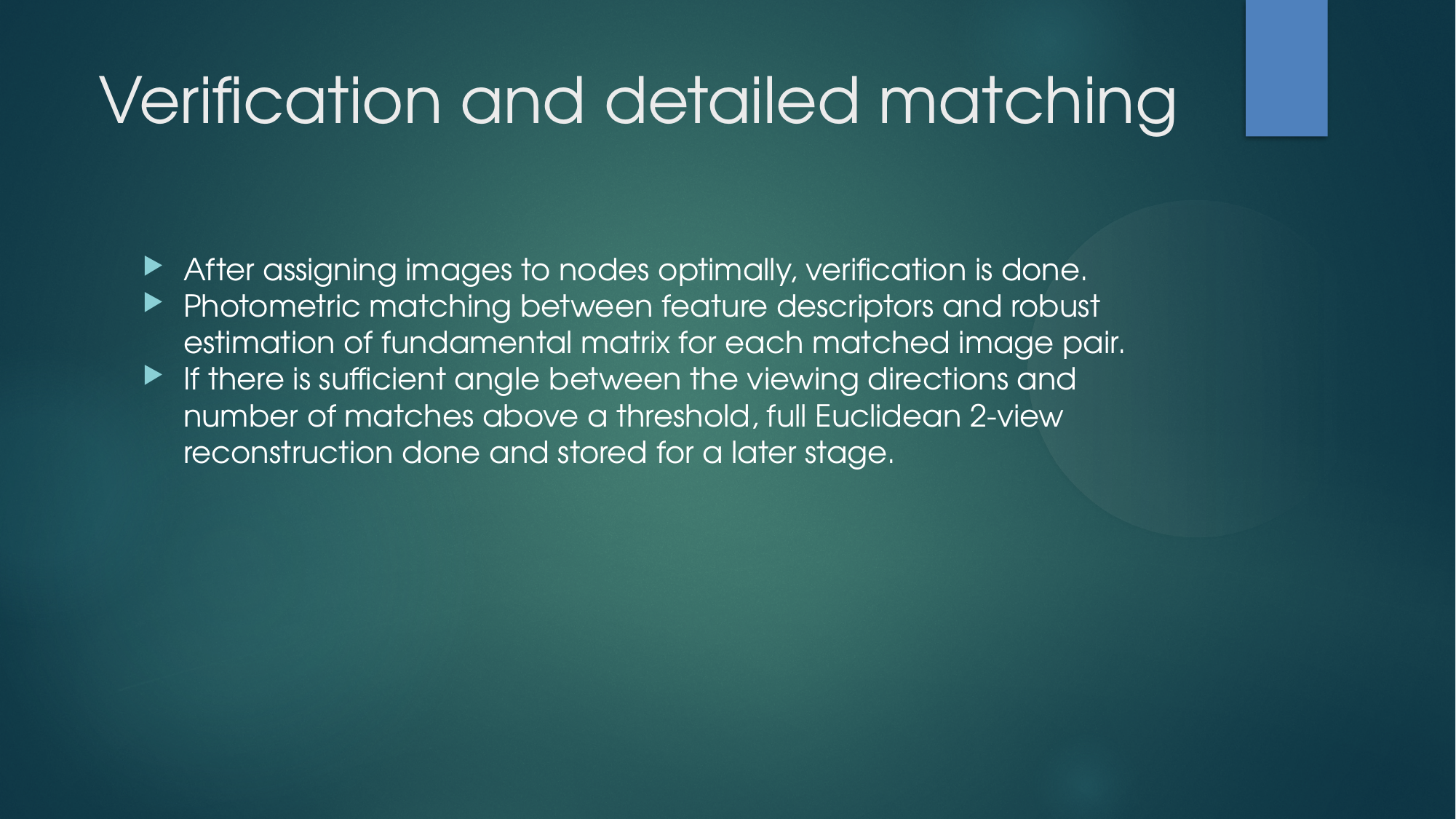

Verification and detailed matching
After assigning images to nodes optimally, verification is done.
Photometric matching between feature descriptors and robust estimation of fundamental matrix for each matched image pair.
If there is sufficient angle between the viewing directions and number of matches above a threshold, full Euclidean 2-view reconstruction done and stored for a later stage.